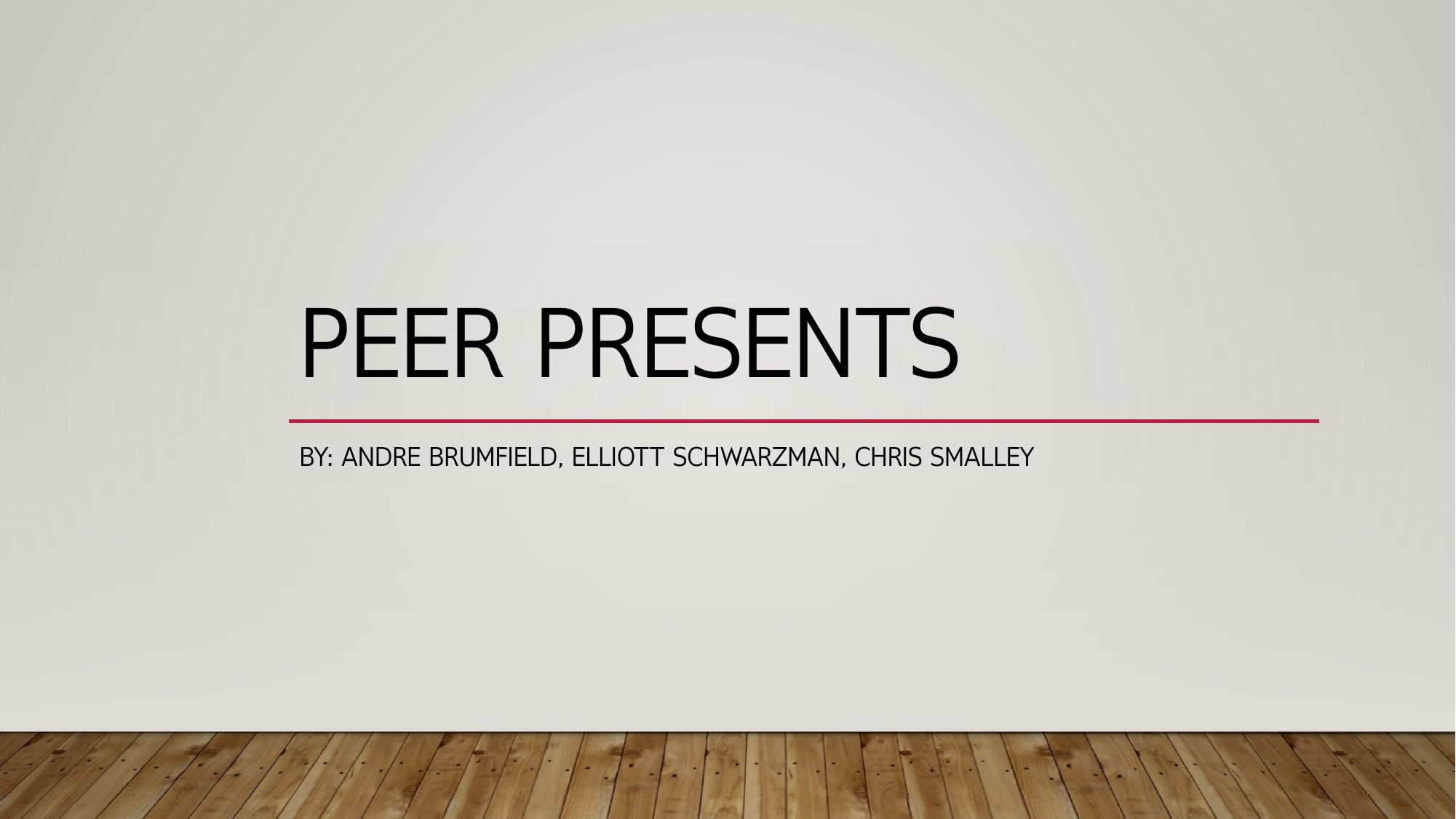

# PEER PRESENTS
BY: ANDRE BRUMFIELD, ELLIOTT SCHWARZMAN, CHRIS smalley